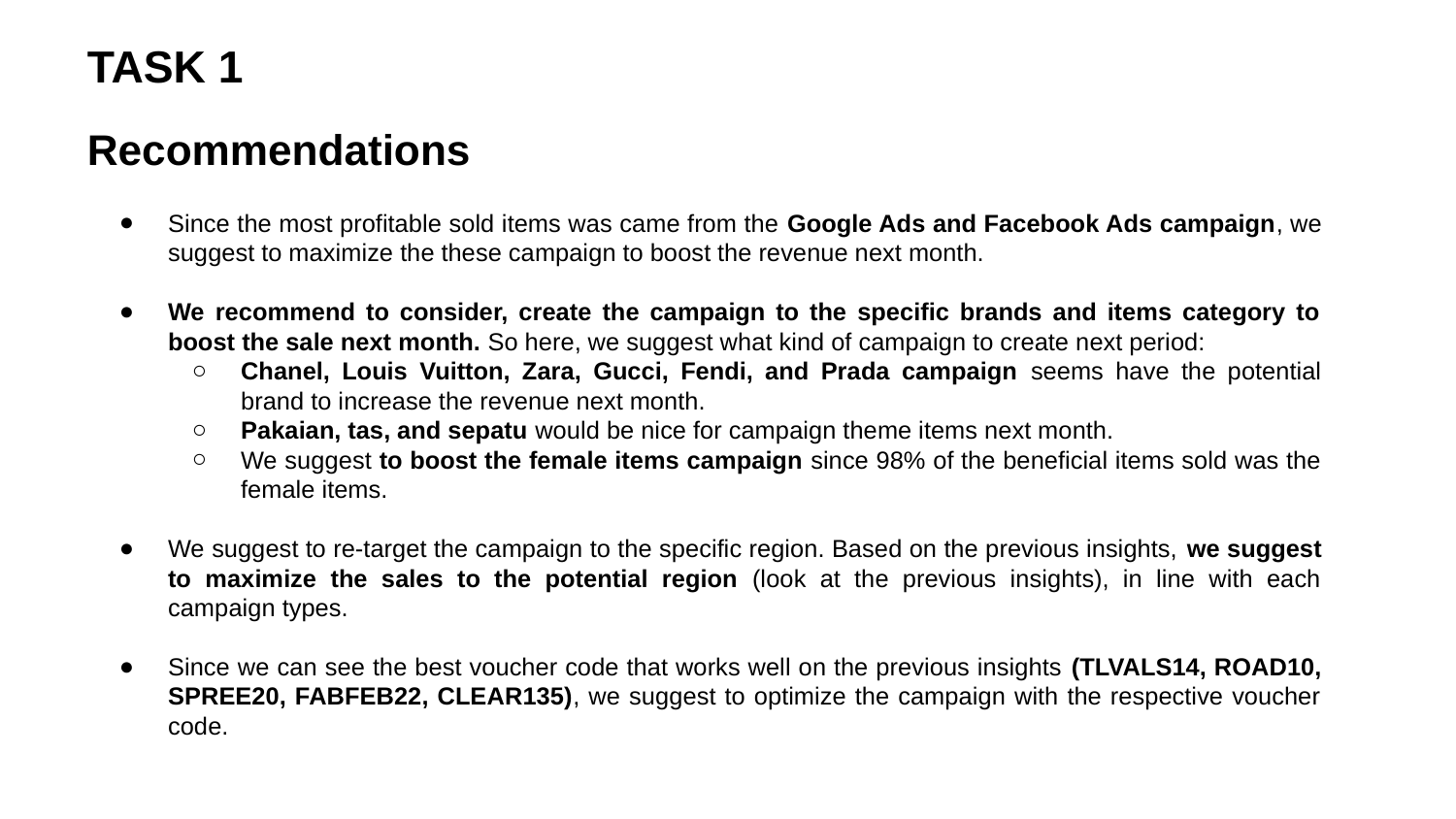

TASK 1
# Recommendations
Since the most profitable sold items was came from the Google Ads and Facebook Ads campaign, we suggest to maximize the these campaign to boost the revenue next month.

We recommend to consider, create the campaign to the specific brands and items category to boost the sale next month. So here, we suggest what kind of campaign to create next period:
Chanel, Louis Vuitton, Zara, Gucci, Fendi, and Prada campaign seems have the potential brand to increase the revenue next month.
Pakaian, tas, and sepatu would be nice for campaign theme items next month.
We suggest to boost the female items campaign since 98% of the beneficial items sold was the female items.

We suggest to re-target the campaign to the specific region. Based on the previous insights, we suggest to maximize the sales to the potential region (look at the previous insights), in line with each campaign types.

Since we can see the best voucher code that works well on the previous insights (TLVALS14, ROAD10, SPREE20, FABFEB22, CLEAR135), we suggest to optimize the campaign with the respective voucher code.